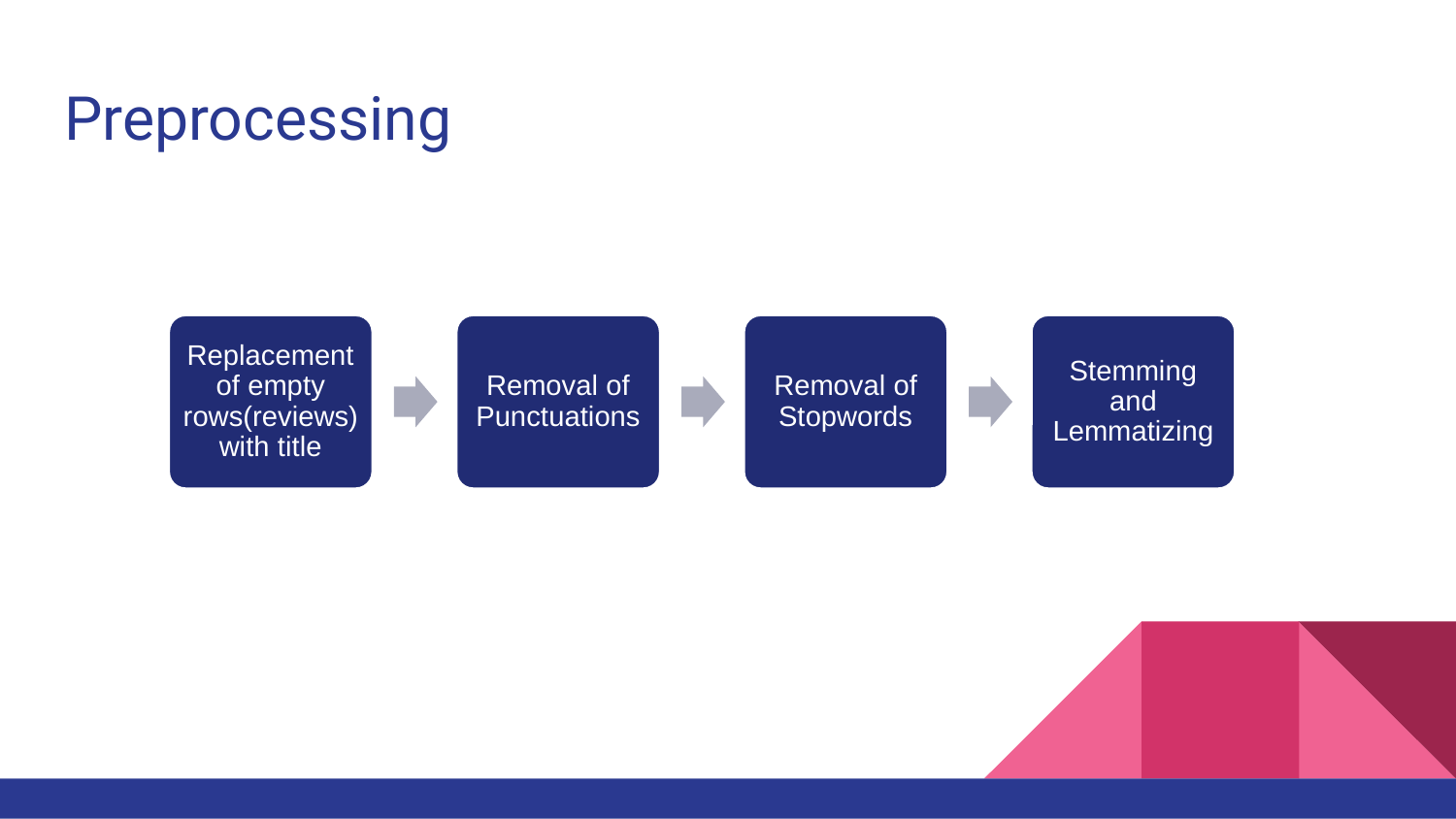

# Preprocessing

Replacement of empty rows(reviews) with title
Removal of Punctuations
Removal of Stopwords
Stemming and Lemmatizing